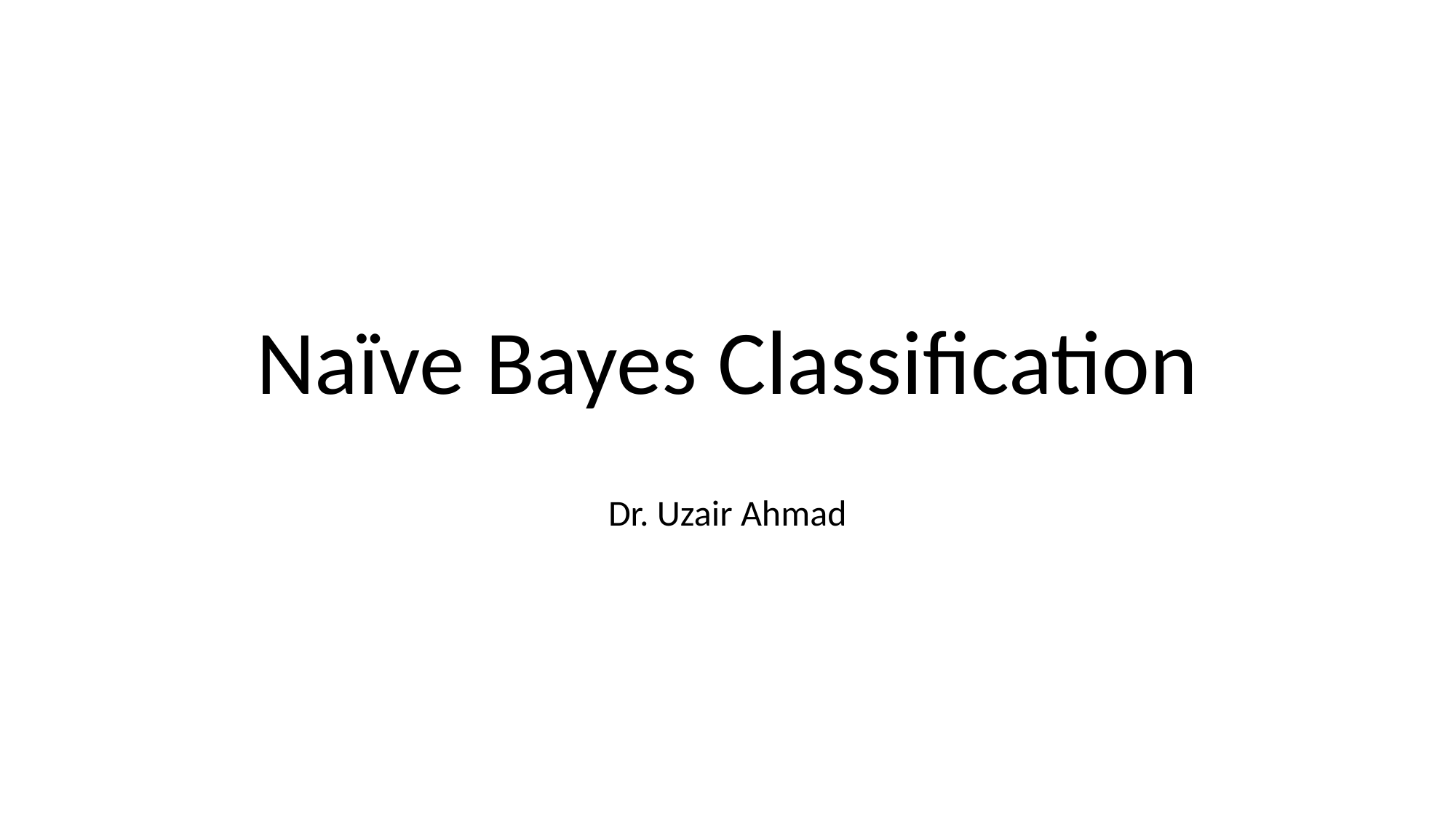

# Naïve Bayes Classification

Dr. Uzair Ahmad